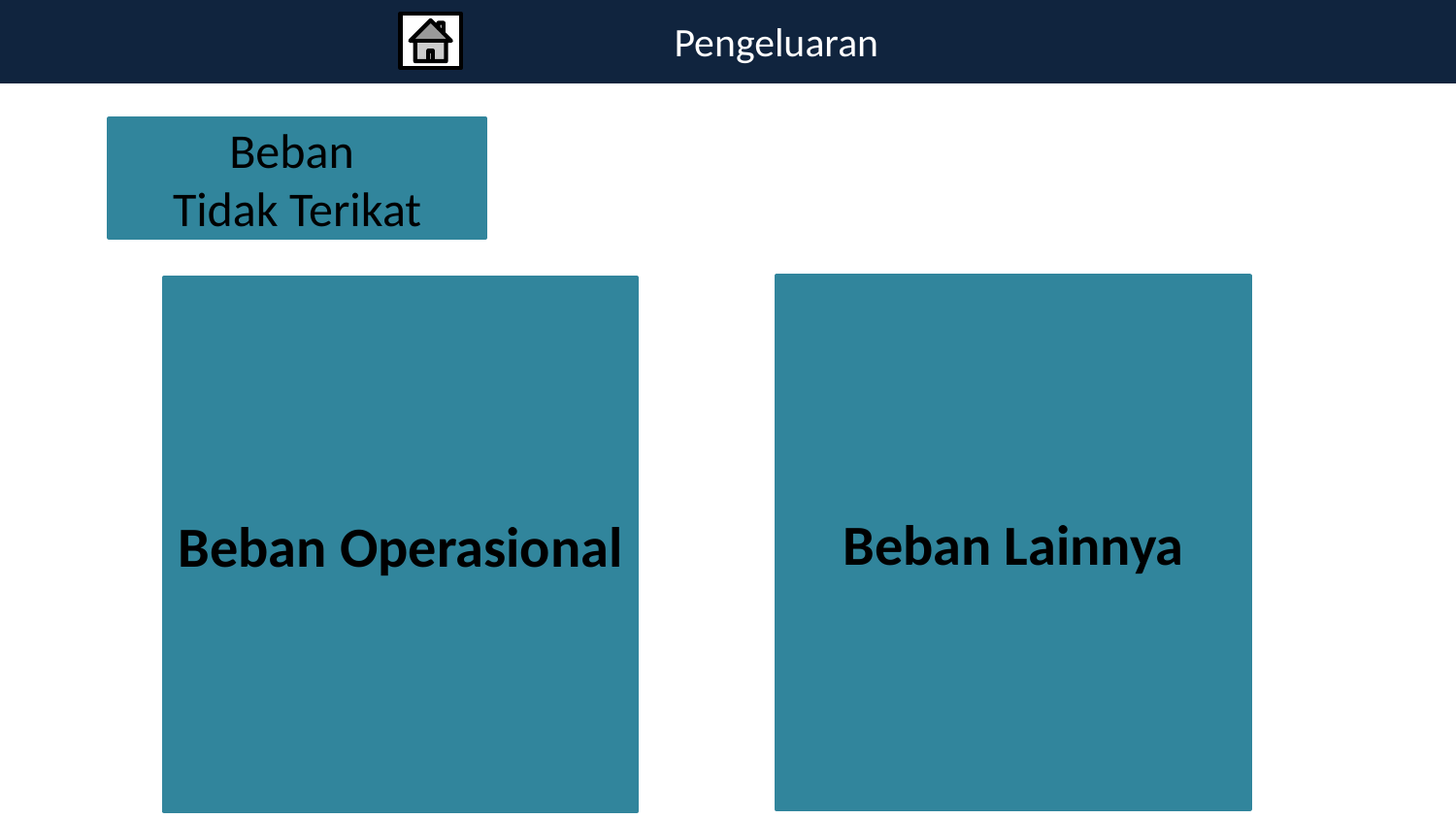

Pengeluaran

Beban
Tidak Terikat
Beban Lainnya
Beban Operasional